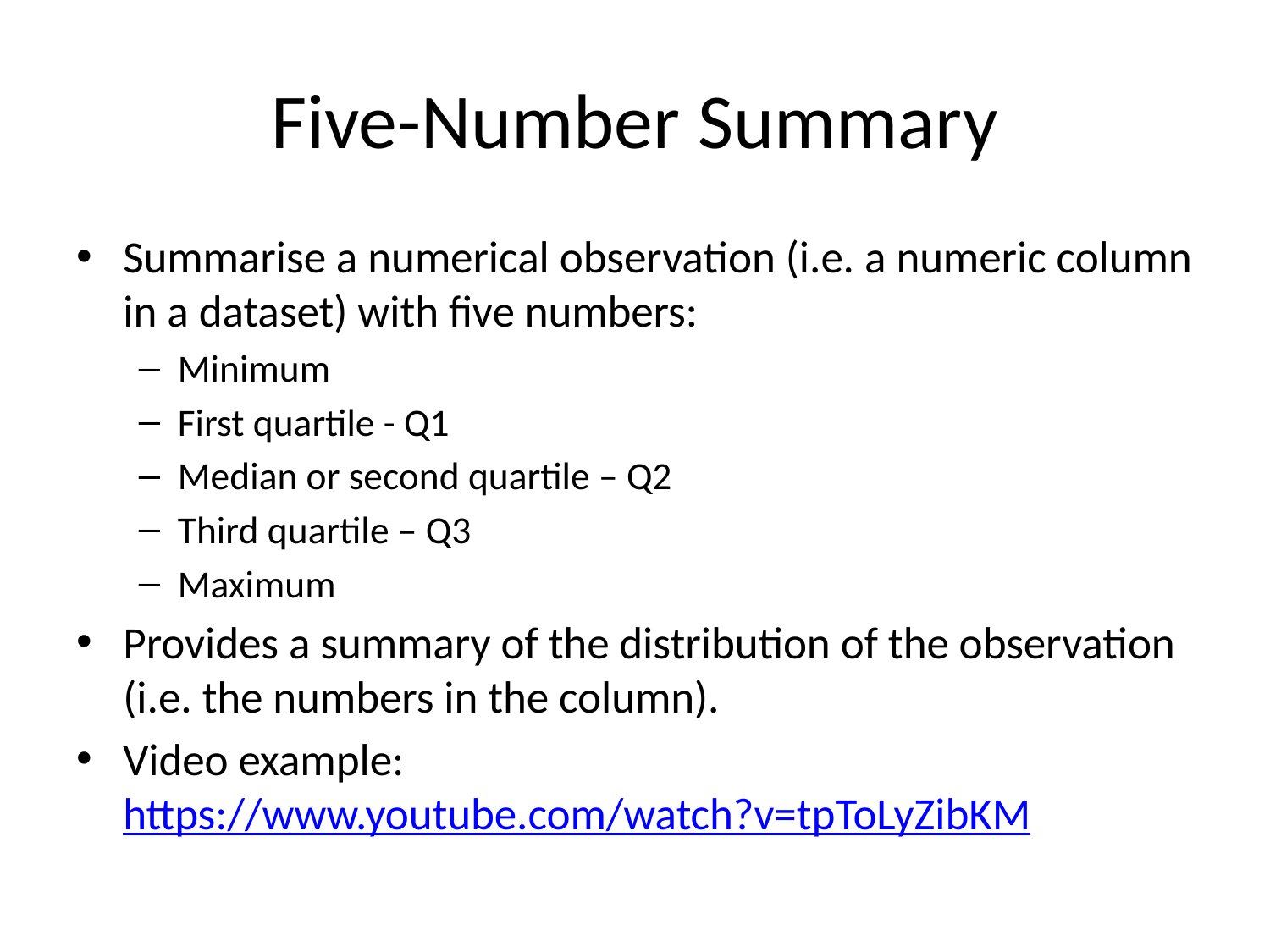

# Five-Number Summary
Summarise a numerical observation (i.e. a numeric column in a dataset) with five numbers:
Minimum
First quartile - Q1
Median or second quartile – Q2
Third quartile – Q3
Maximum
Provides a summary of the distribution of the observation (i.e. the numbers in the column).
Video example: https://www.youtube.com/watch?v=tpToLyZibKM